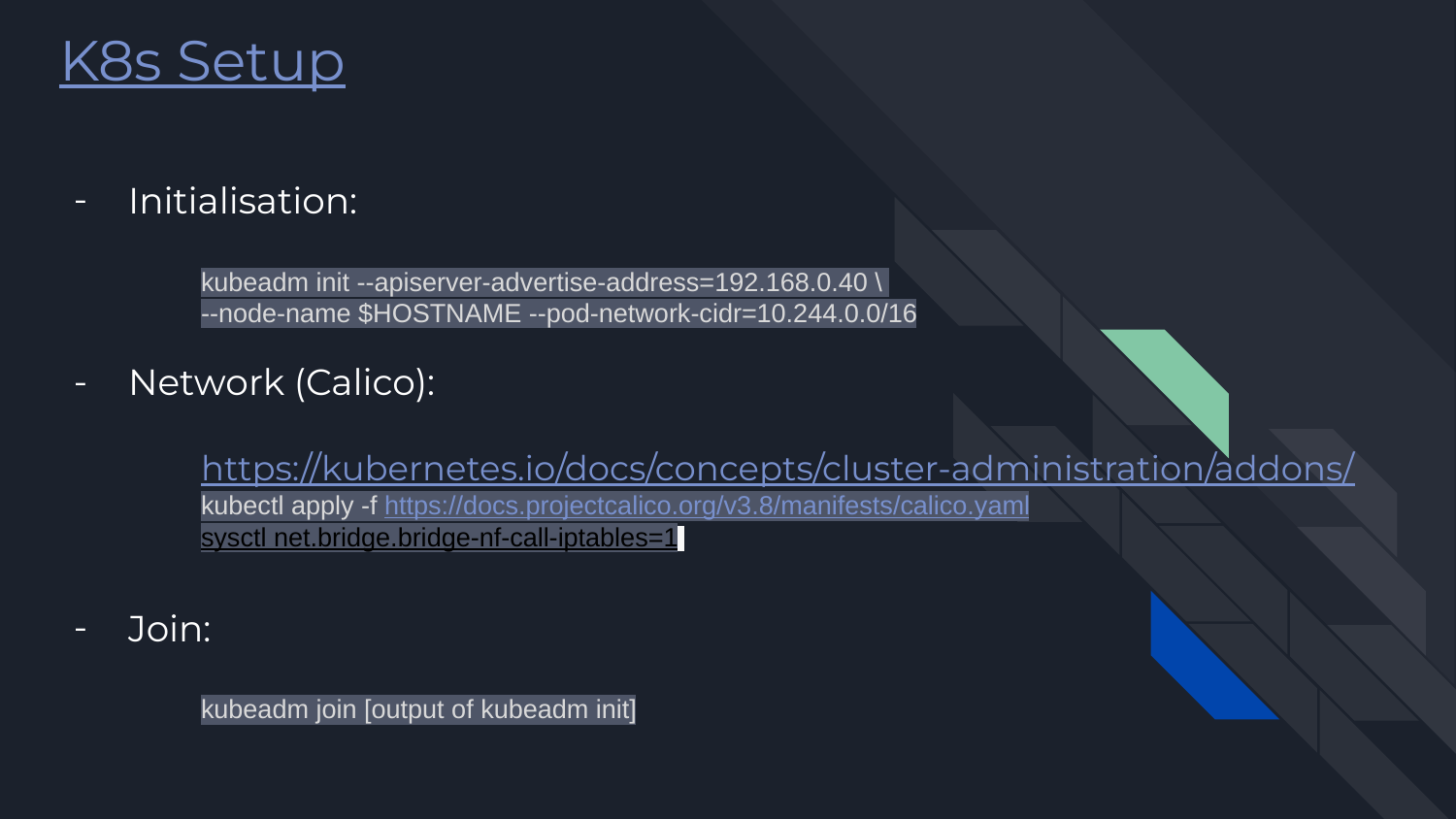

K8s Setup
# Initialisation:

kubeadm init --apiserver-advertise-address=192.168.0.40 \
--node-name $HOSTNAME --pod-network-cidr=10.244.0.0/16

Network (Calico):

https://kubernetes.io/docs/concepts/cluster-administration/addons/
kubectl apply -f https://docs.projectcalico.org/v3.8/manifests/calico.yaml
sysctl net.bridge.bridge-nf-call-iptables=1

Join:

kubeadm join [output of kubeadm init]